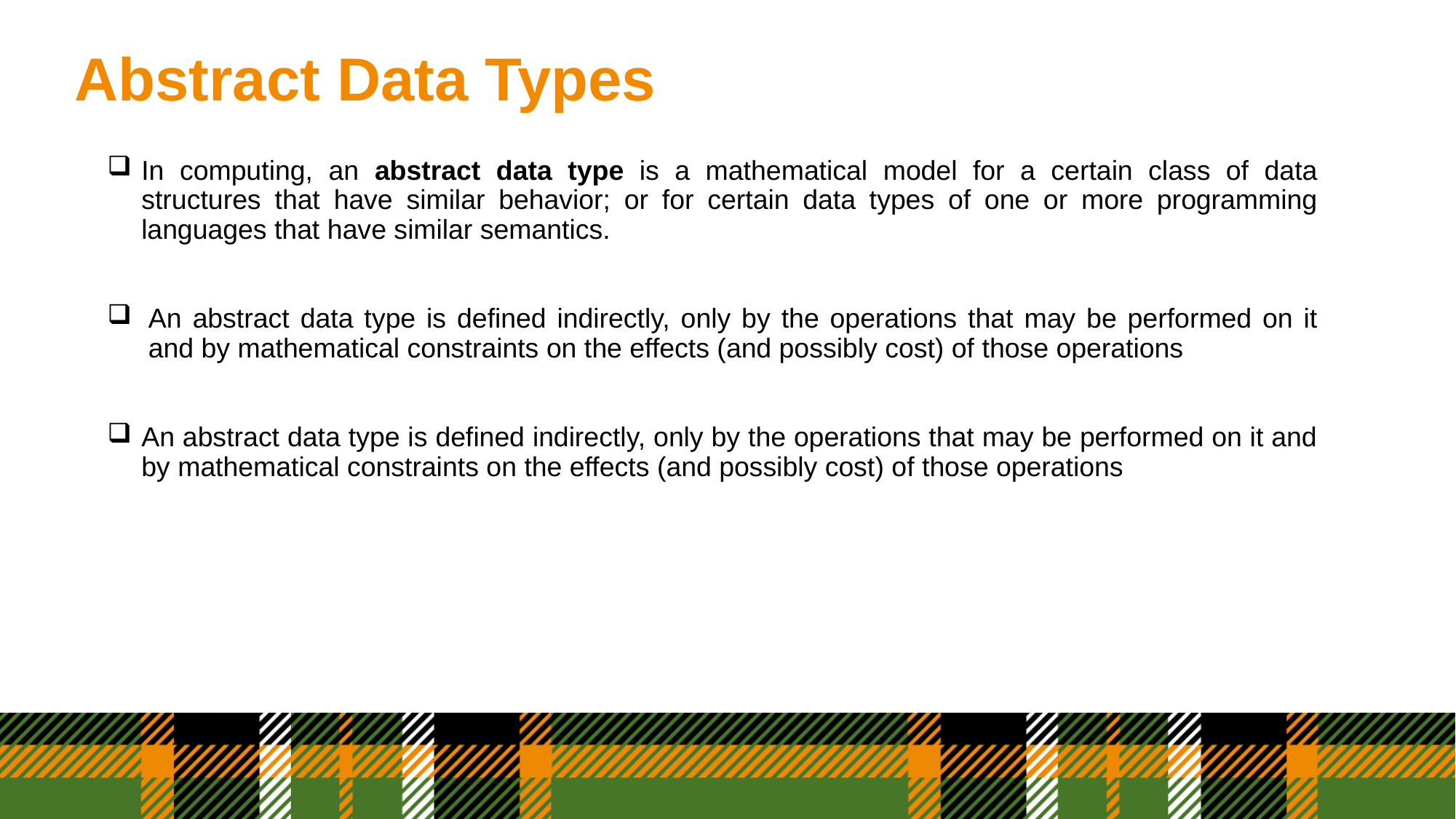

# Abstract Data Types
In computing, an abstract data type is a mathematical model for a certain class of data structures that have similar behavior; or for certain data types of one or more programming languages that have similar semantics.

An abstract data type is defined indirectly, only by the operations that may be performed on it and by mathematical constraints on the effects (and possibly cost) of those operations

An abstract data type is defined indirectly, only by the operations that may be performed on it and by mathematical constraints on the effects (and possibly cost) of those operations